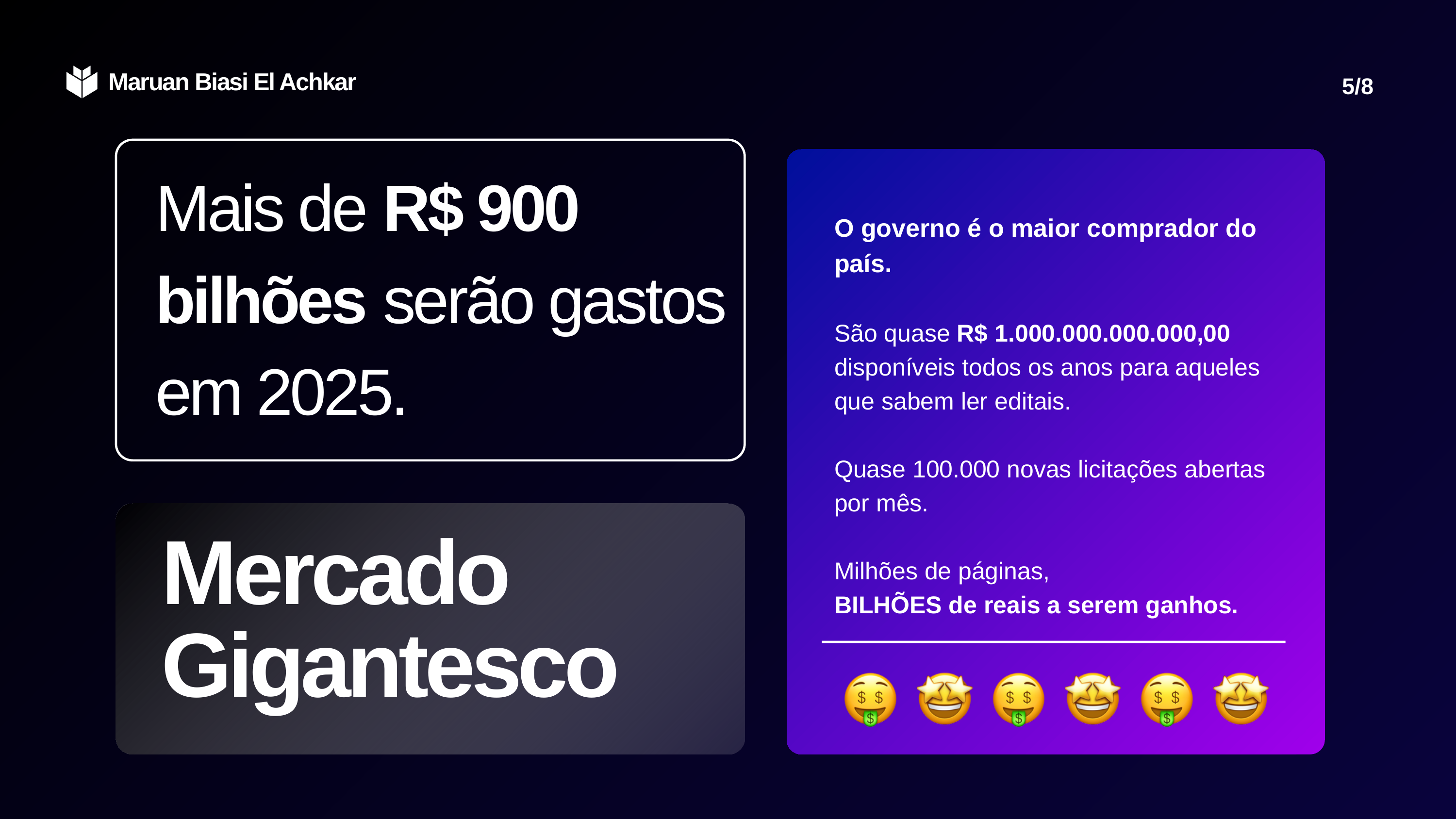

Maruan Biasi El Achkar

5/8

Mais de R$ 900 bilhões serão gastos em 2025.

O governo é o maior comprador do país.

São quase R$ 1.000.000.000.000,00
disponíveis todos os anos para aqueles que sabem ler editais.

Quase 100.000 novas licitações abertas por mês.

Milhões de páginas,
BILHÕES de reais a serem ganhos.

Mercado Gigantesco